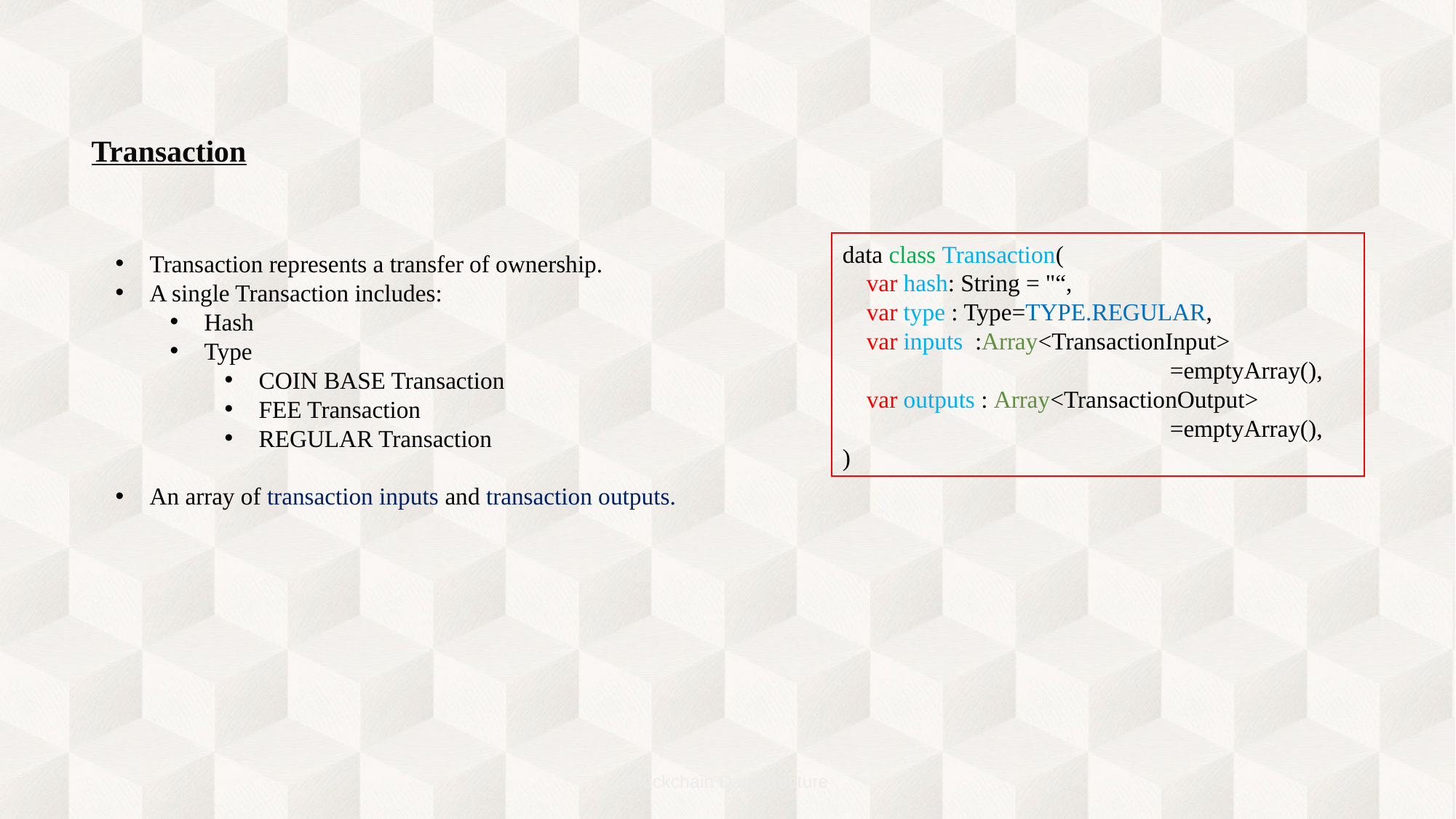

Transaction
data class Transaction(
    var hash: String = "“,
    var type : Type=TYPE.REGULAR,
    var inputs  :Array<TransactionInput>
			=emptyArray(),
    var outputs : Array<TransactionOutput>
			=emptyArray(),
)
Transaction represents a transfer of ownership.
A single Transaction includes:
Hash
Type
COIN BASE Transaction
FEE Transaction
REGULAR Transaction

An array of transaction inputs and transaction outputs.

Blockchain Datastructure
6